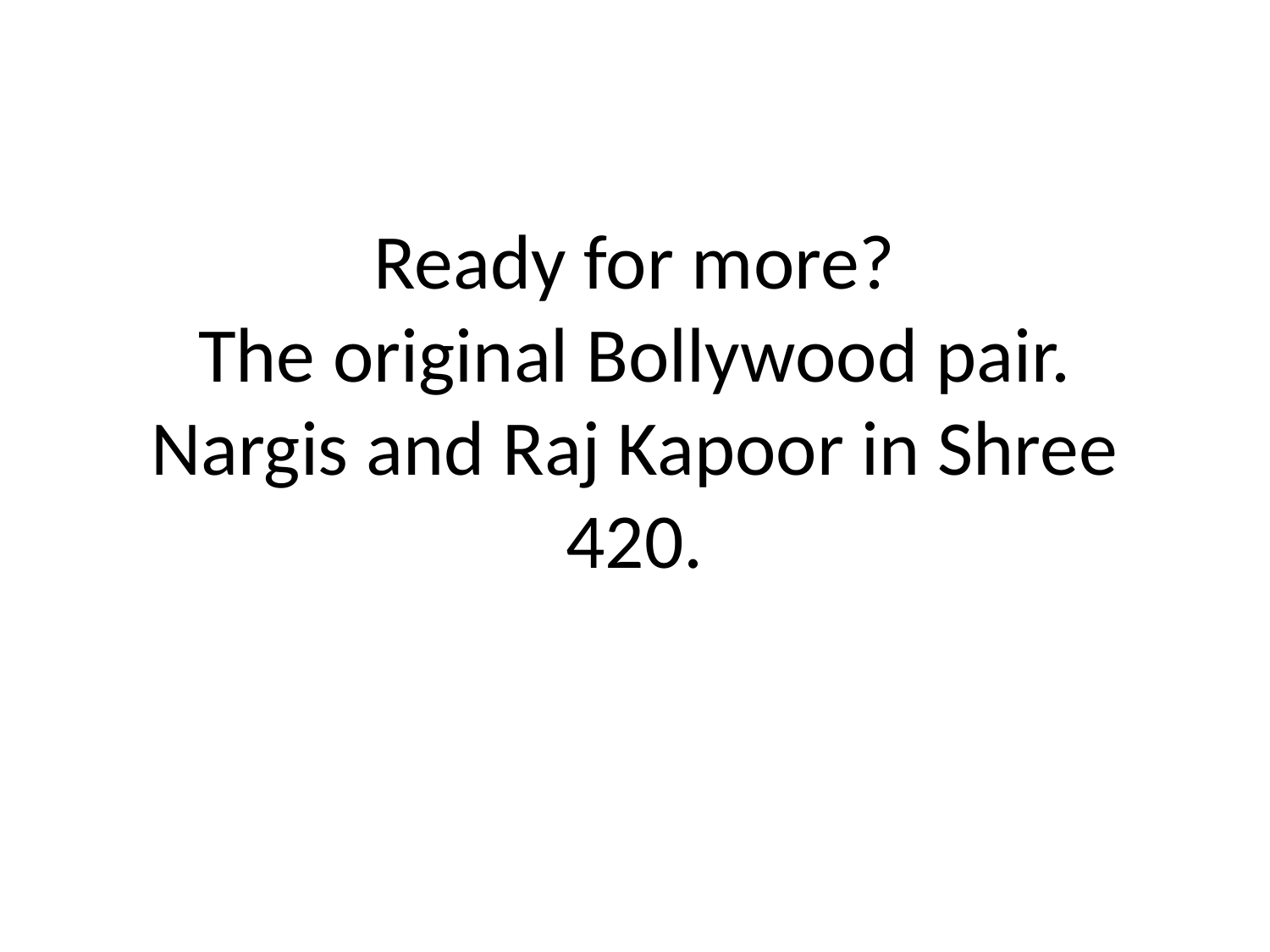

# Ready for more?
The original Bollywood pair.
Nargis and Raj Kapoor in Shree 420.